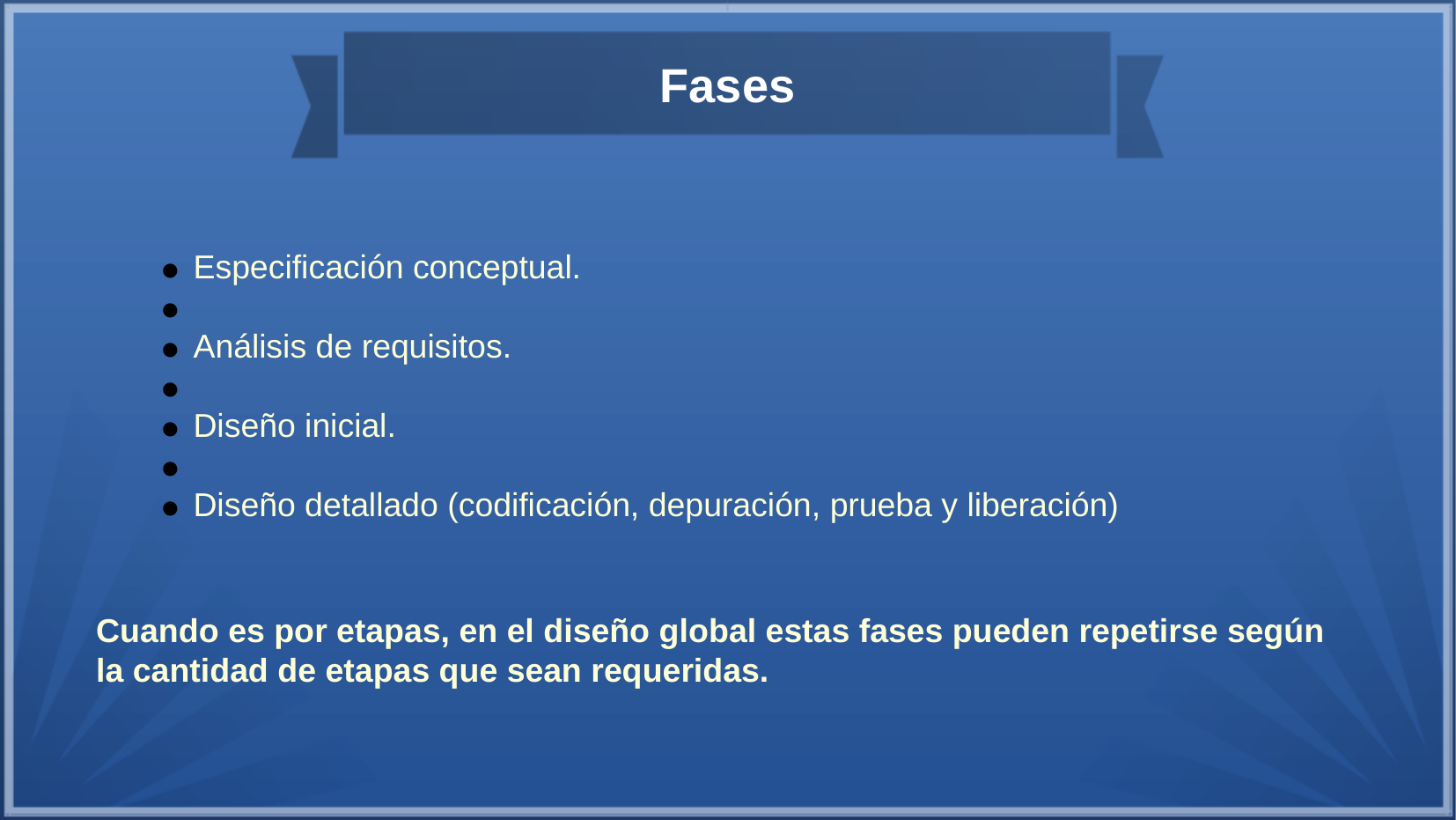

Fases
Especificación conceptual.

Análisis de requisitos.

Diseño inicial.

Diseño detallado (codificación, depuración, prueba y liberación)
Cuando es por etapas, en el diseño global estas fases pueden repetirse según la cantidad de etapas que sean requeridas.